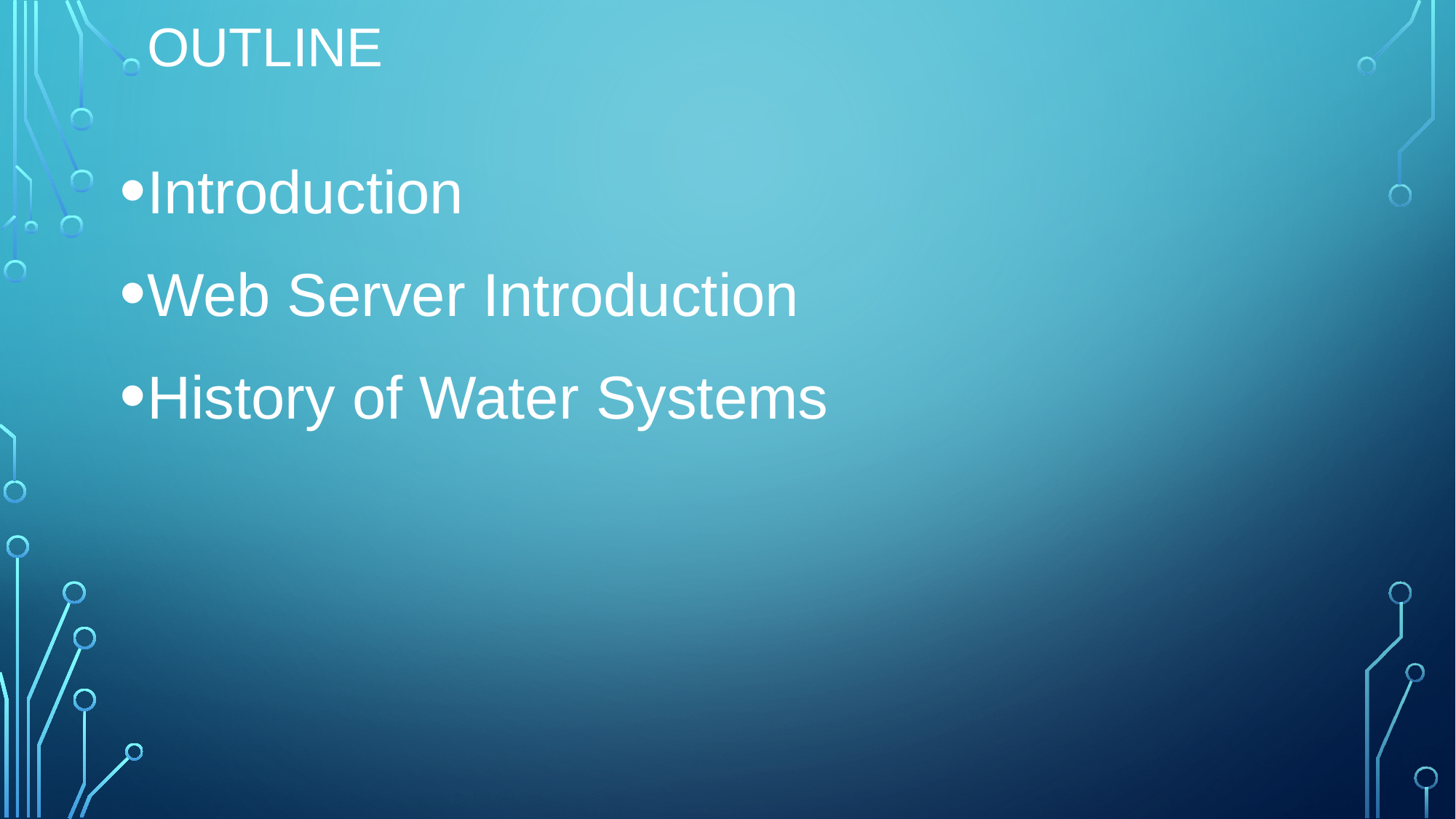

# Outline
Introduction
Web Server Introduction
History of Water Systems